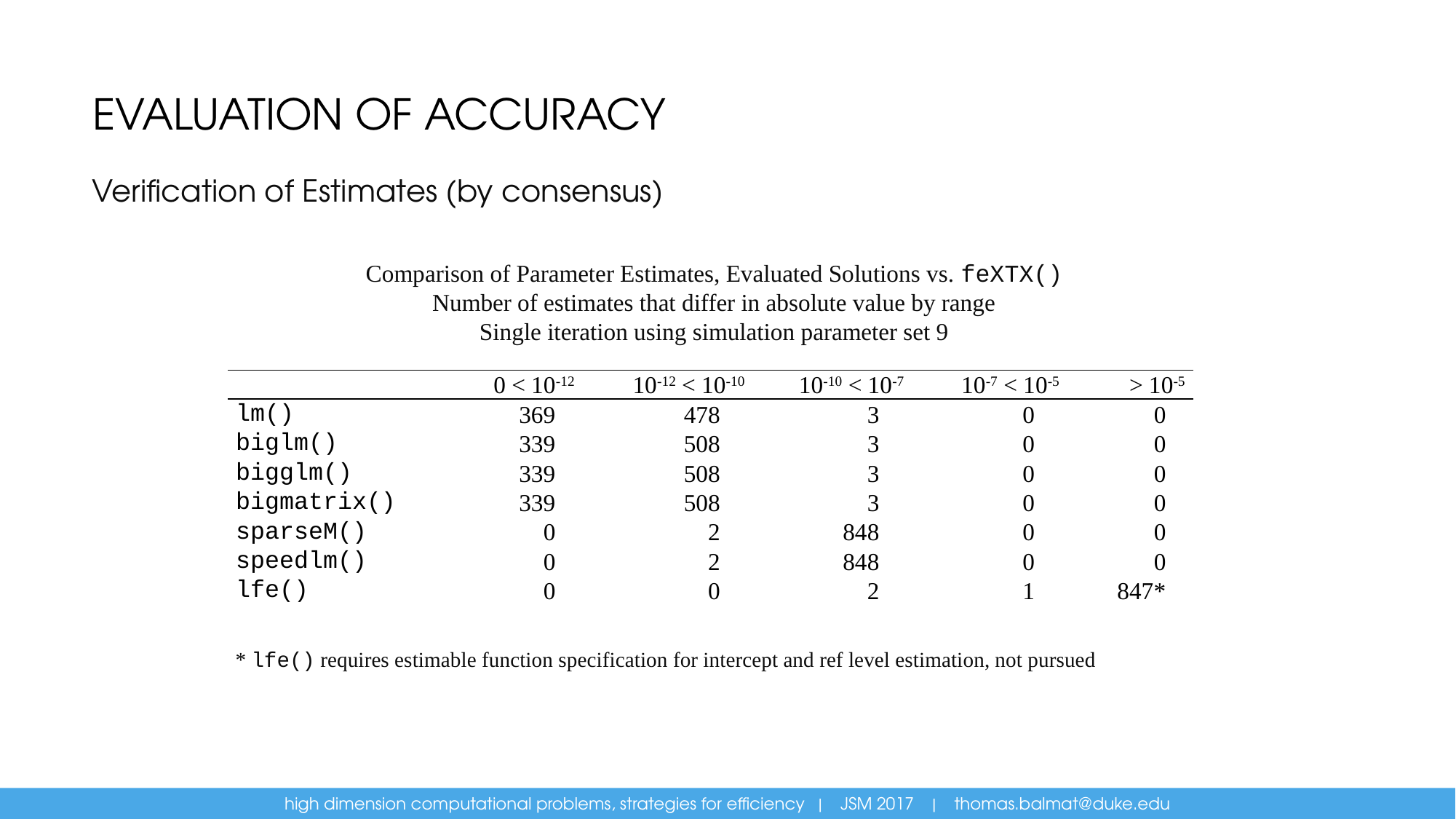

# evaluation of accuracy
Verification of Estimates (by consensus)
Comparison of Parameter Estimates, Evaluated Solutions vs. feXTX()
Number of estimates that differ in absolute value by range
Single iteration using simulation parameter set 9
| Method | 0 < 10-12 | 10-12 < 10-10 | 10-10 < 10-7 | 10-7 < 10-5 | > 10-5 |
| --- | --- | --- | --- | --- | --- |
| lm() | 369 | 478 | 3 | 0 | 0 |
| biglm() | 339 | 508 | 3 | 0 | 0 |
| bigglm() | 339 | 508 | 3 | 0 | 0 |
| bigmatrix() | 339 | 508 | 3 | 0 | 0 |
| sparseM() | 0 | 2 | 848 | 0 | 0 |
| speedlm() | 0 | 2 | 848 | 0 | 0 |
| lfe() | 0 | 0 | 2 | 1 | 847\* |
* lfe() requires estimable function specification for intercept and ref level estimation, not pursued
high dimension computational problems, strategies for efficiency   |    JSM 2017    |    thomas.balmat@duke.edu